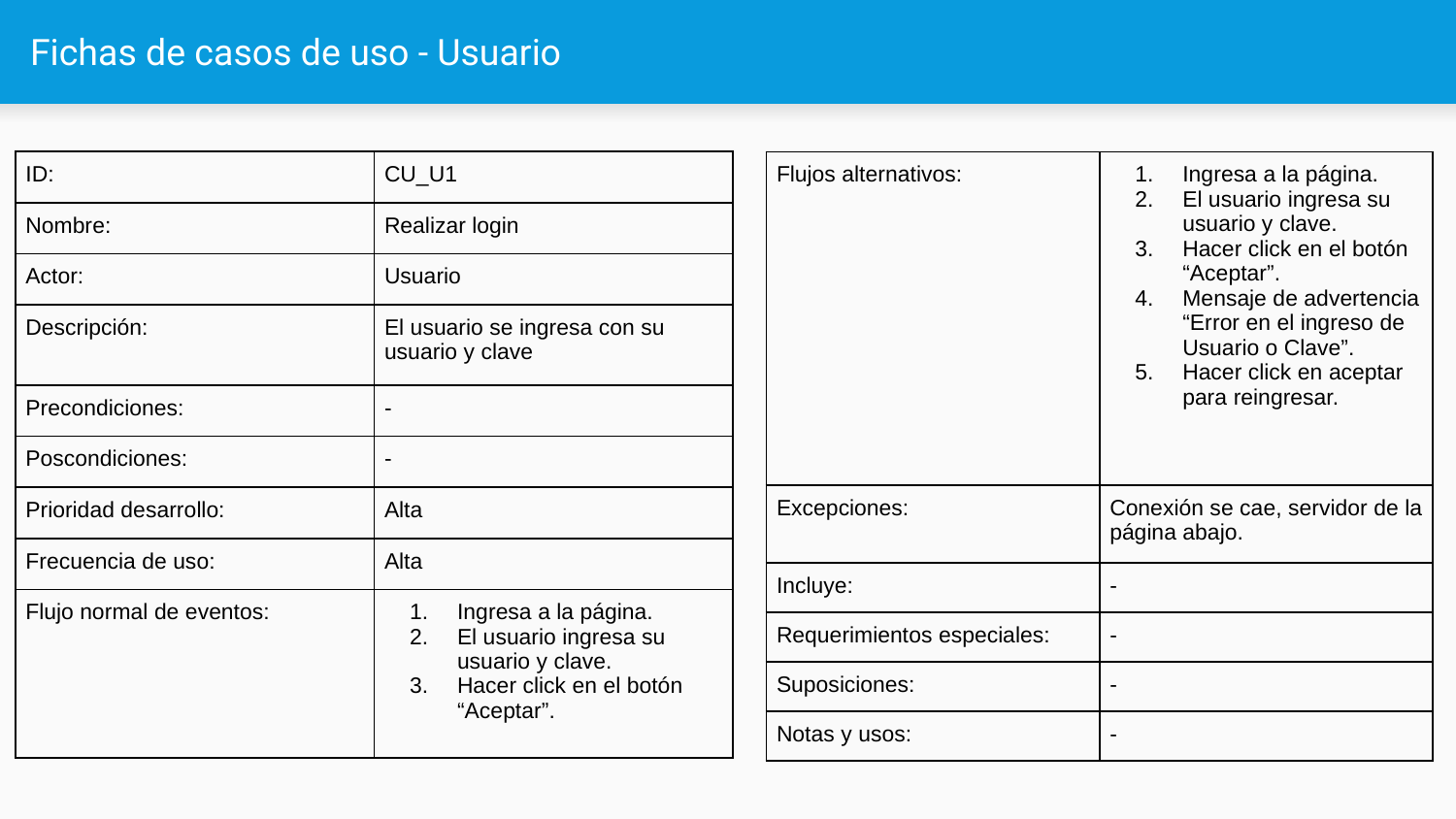

# Fichas de casos de uso - Usuario
| ID: | CU\_U1 |
| --- | --- |
| Nombre: | Realizar login |
| Actor: | Usuario |
| Descripción: | El usuario se ingresa con su usuario y clave |
| Precondiciones: | - |
| Poscondiciones: | - |
| Prioridad desarrollo: | Alta |
| Frecuencia de uso: | Alta |
| Flujo normal de eventos: | Ingresa a la página. El usuario ingresa su usuario y clave. Hacer click en el botón “Aceptar”. |
| Flujos alternativos: | Ingresa a la página. El usuario ingresa su usuario y clave. Hacer click en el botón “Aceptar”. Mensaje de advertencia “Error en el ingreso de Usuario o Clave”. Hacer click en aceptar para reingresar. |
| --- | --- |
| Excepciones: | Conexión se cae, servidor de la página abajo. |
| Incluye: | - |
| Requerimientos especiales: | - |
| Suposiciones: | - |
| Notas y usos: | - |